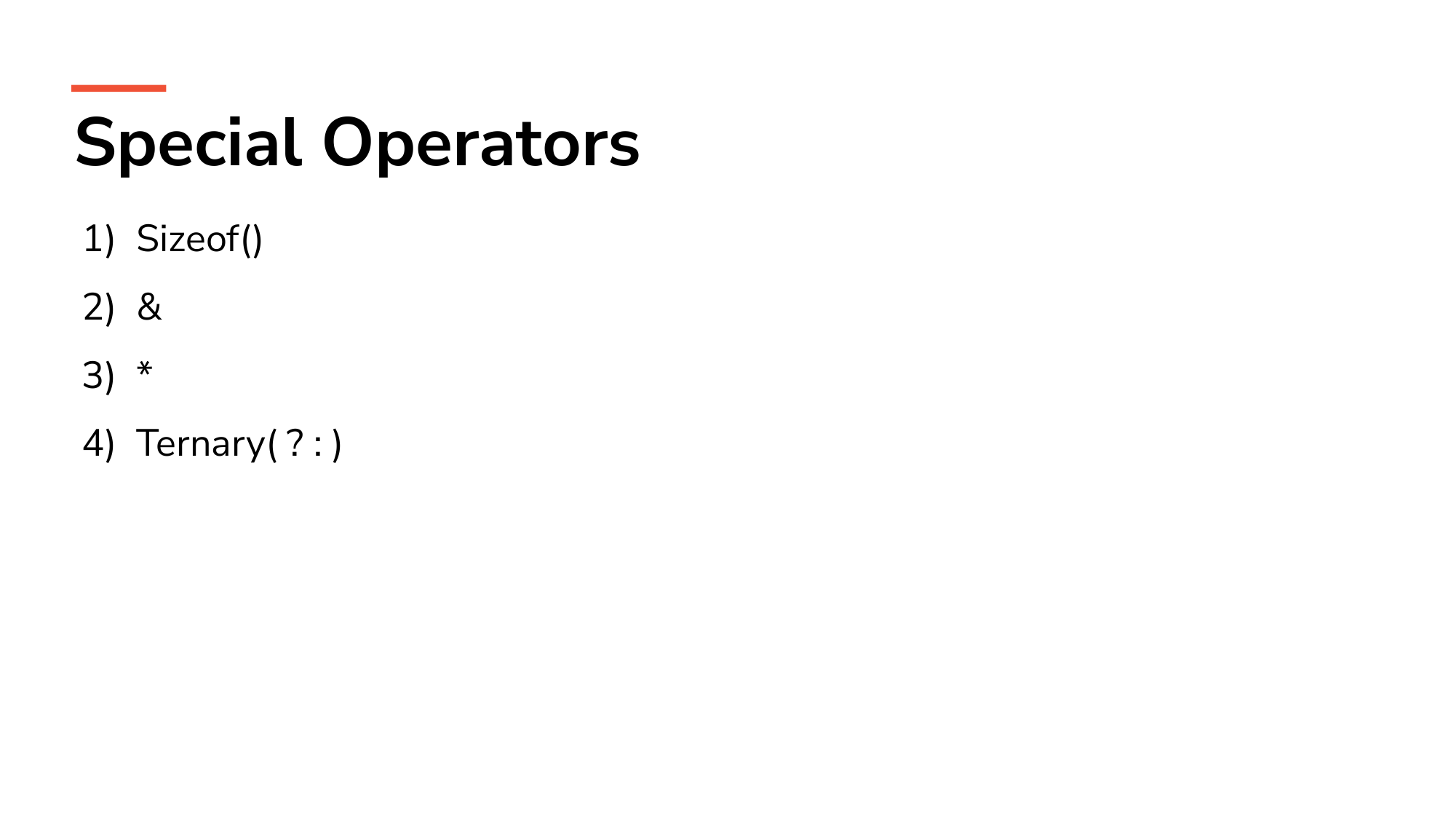

Special Operators
Sizeof()
&
*
Ternary( ? : )